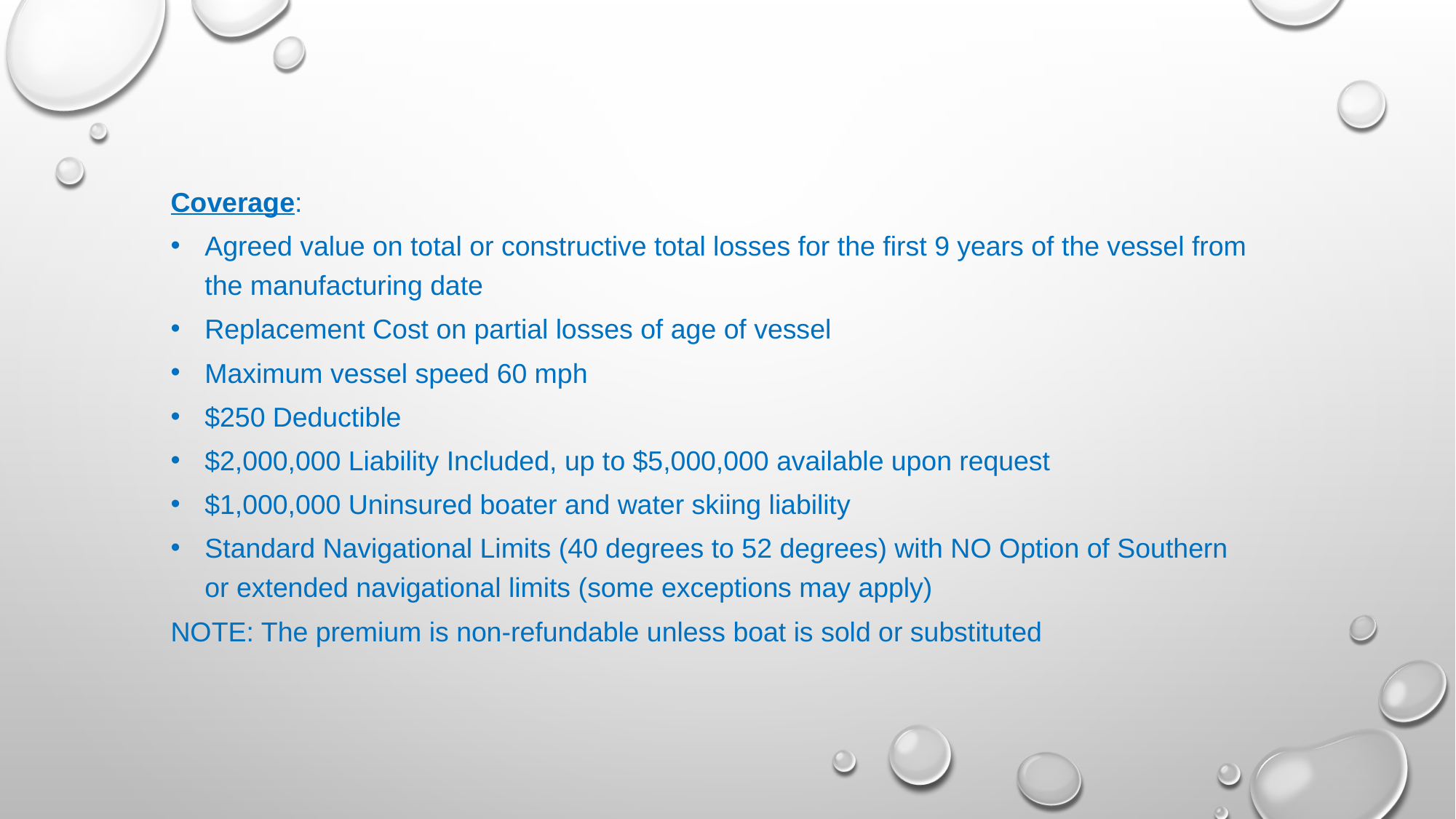

Coverage:
Agreed value on total or constructive total losses for the first 9 years of the vessel from the manufacturing date
Replacement Cost on partial losses of age of vessel
Maximum vessel speed 60 mph
$250 Deductible
$2,000,000 Liability Included, up to $5,000,000 available upon request
$1,000,000 Uninsured boater and water skiing liability
Standard Navigational Limits (40 degrees to 52 degrees) with NO Option of Southern or extended navigational limits (some exceptions may apply)
NOTE: The premium is non-refundable unless boat is sold or substituted